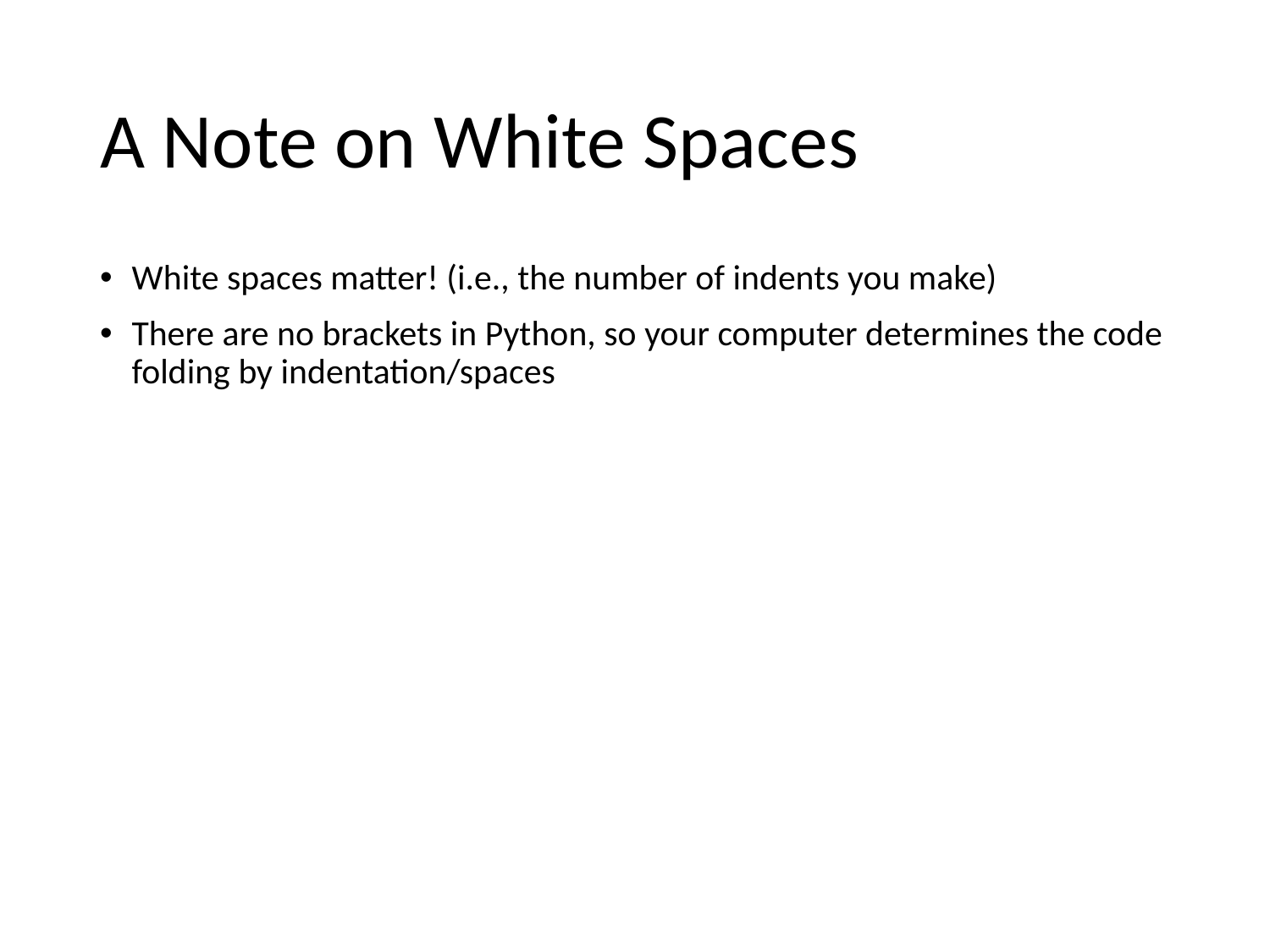

# A Note on White Spaces
White spaces matter! (i.e., the number of indents you make)
There are no brackets in Python, so your computer determines the code folding by indentation/spaces